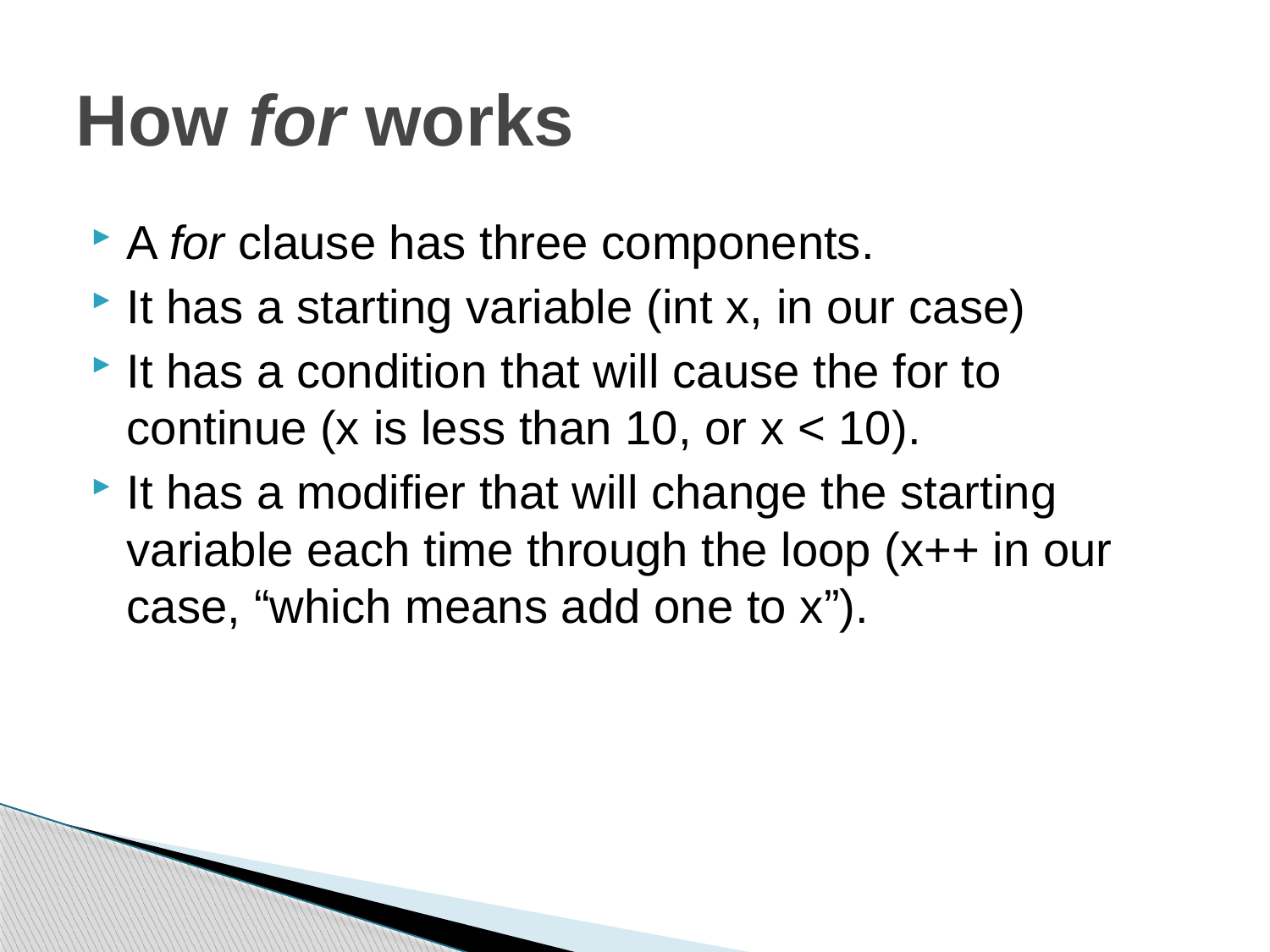

# How for works
A for clause has three components.
It has a starting variable (int x, in our case)
It has a condition that will cause the for to continue (x is less than 10, or x < 10).
It has a modifier that will change the starting variable each time through the loop (x++ in our case, “which means add one to x”).